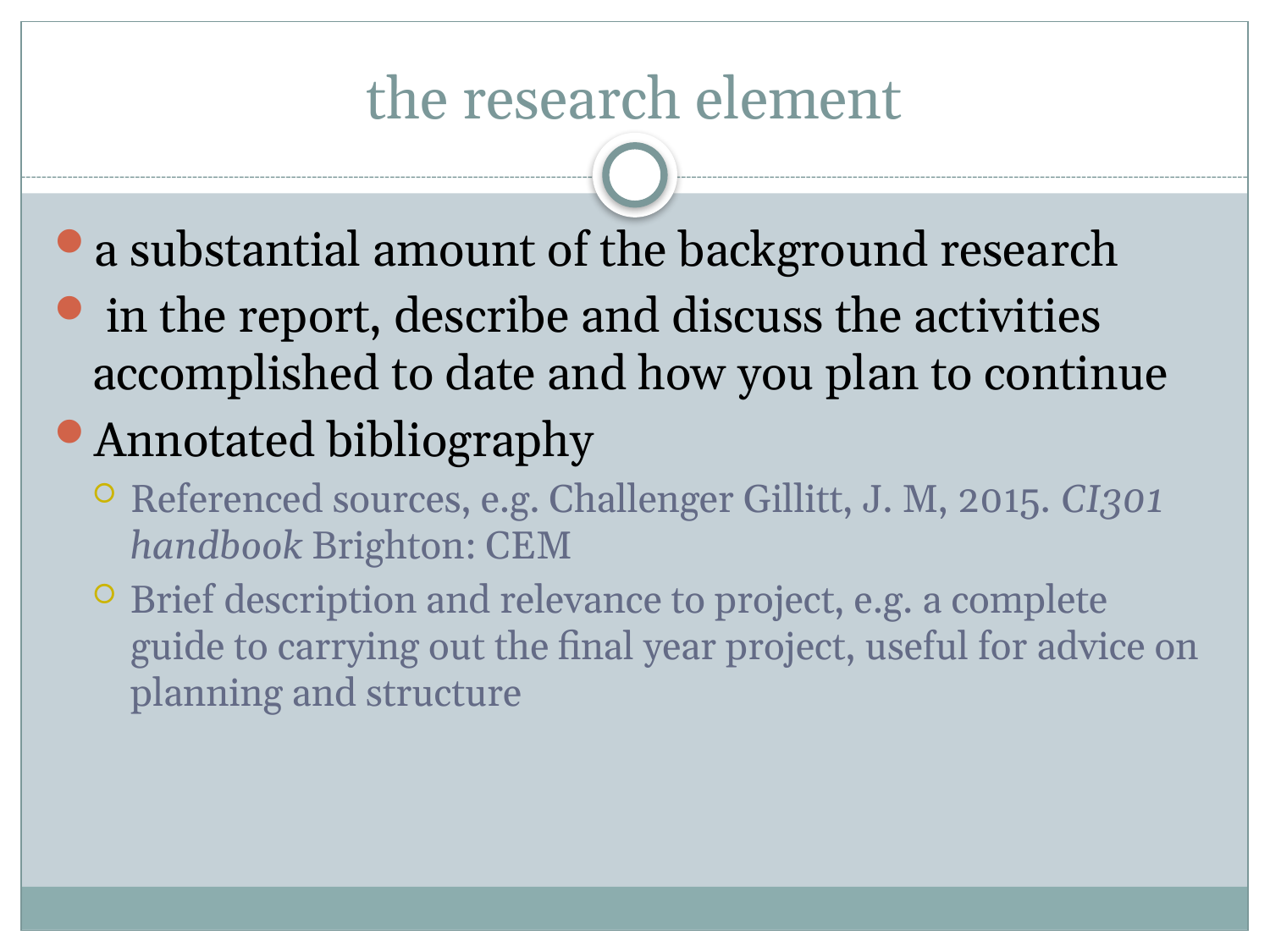

# the research element
a substantial amount of the background research
 in the report, describe and discuss the activities accomplished to date and how you plan to continue
Annotated bibliography
Referenced sources, e.g. Challenger Gillitt, J. M, 2015. CI301 handbook Brighton: CEM
Brief description and relevance to project, e.g. a complete guide to carrying out the final year project, useful for advice on planning and structure